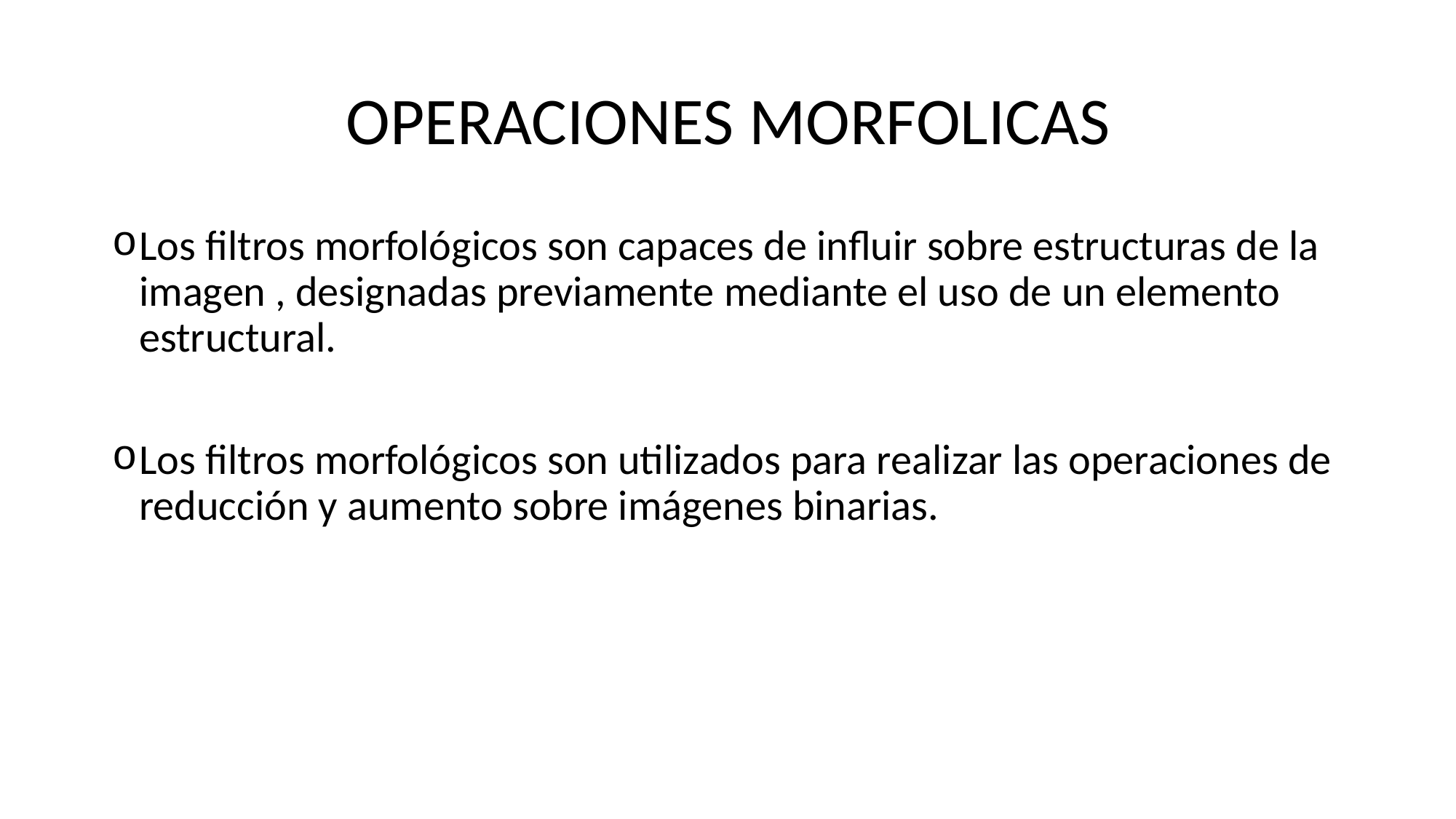

# OPERACIONES MORFOLICAS
Los filtros morfológicos son capaces de influir sobre estructuras de la imagen , designadas previamente mediante el uso de un elemento estructural.

Los filtros morfológicos son utilizados para realizar las operaciones de reducción y aumento sobre imágenes binarias.